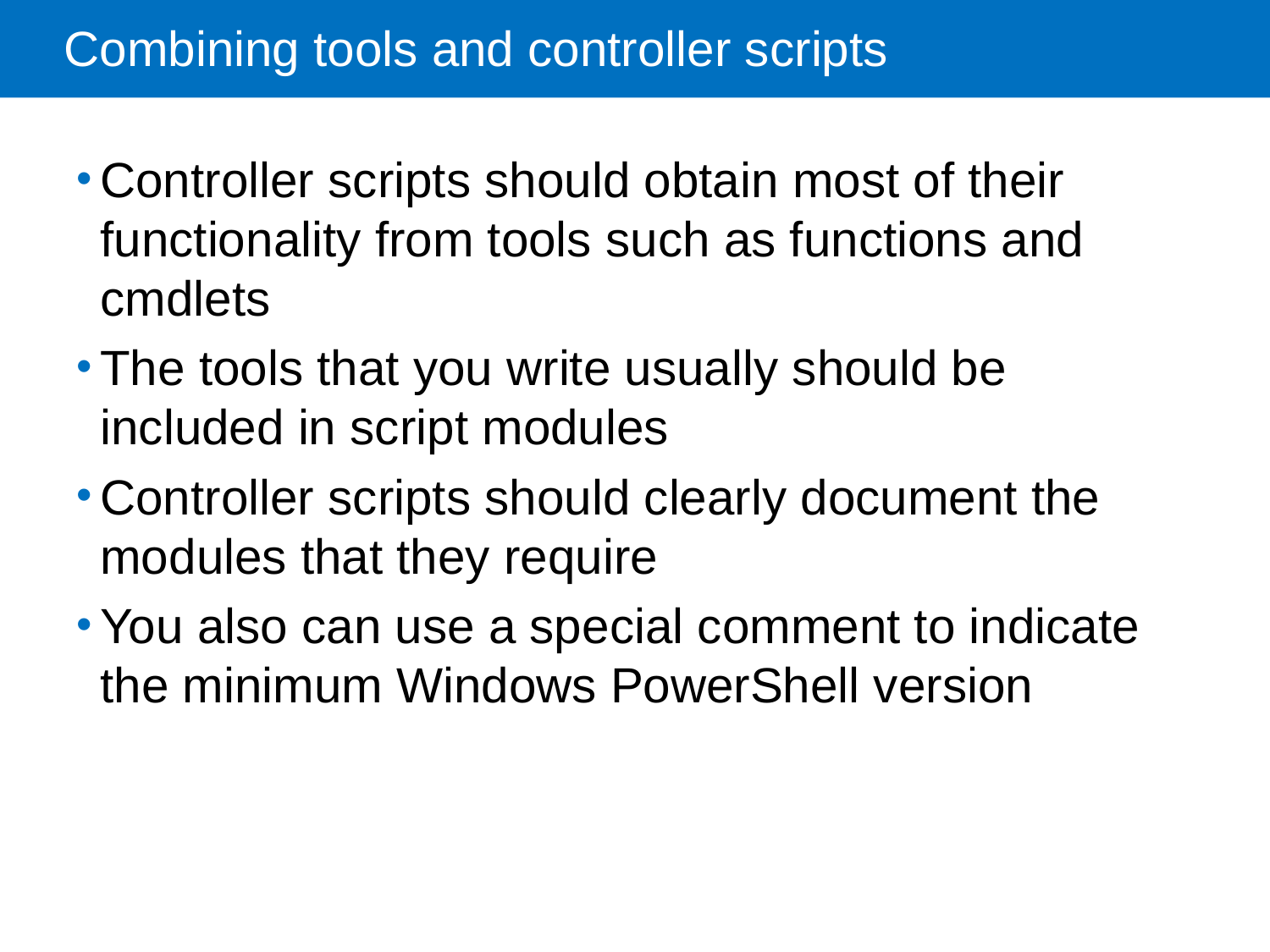

# Combining tools and controller scripts
Controller scripts should obtain most of their functionality from tools such as functions and cmdlets
The tools that you write usually should be included in script modules
Controller scripts should clearly document the modules that they require
You also can use a special comment to indicate the minimum Windows PowerShell version